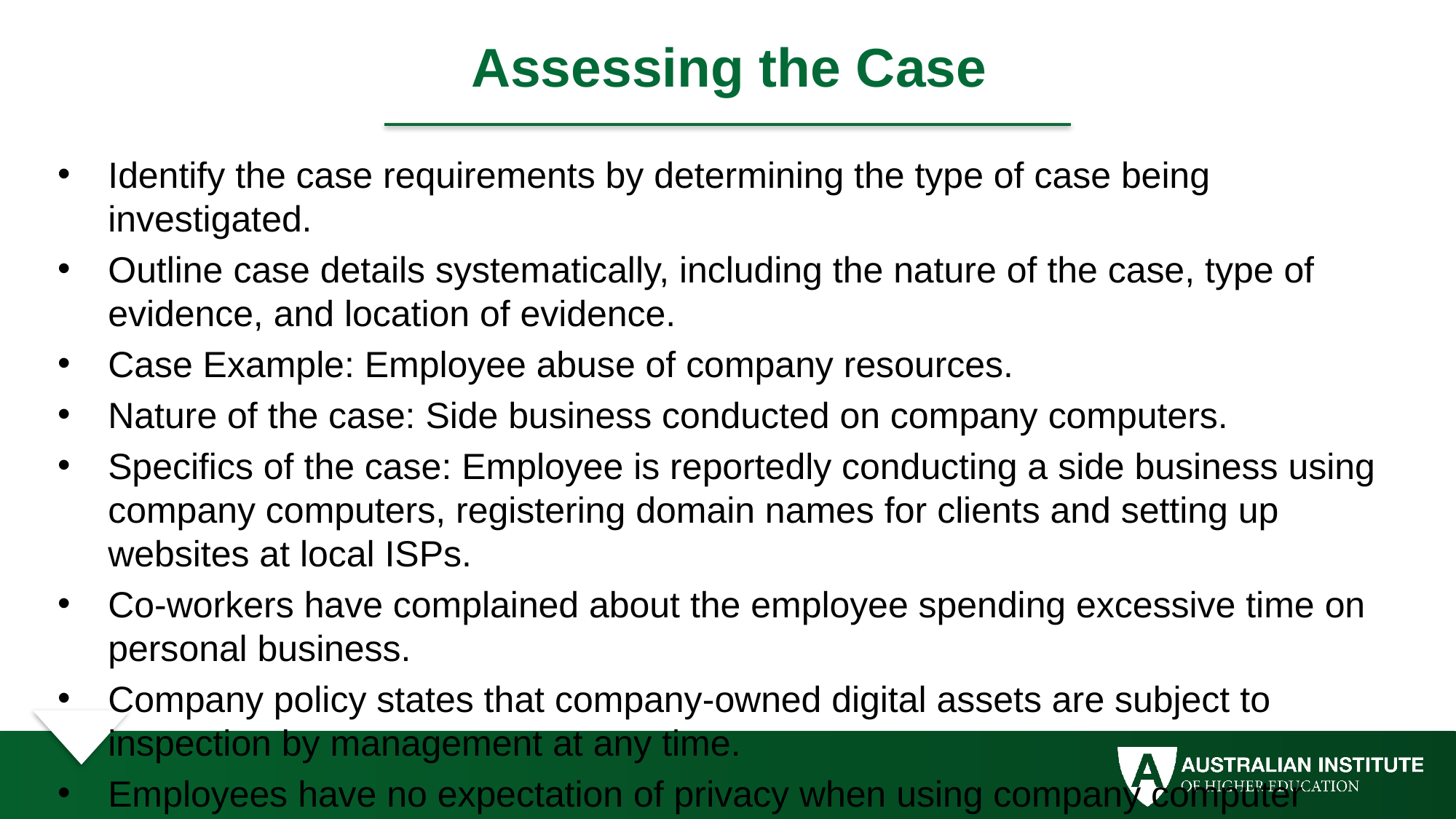

# Assessing the Case
Identify the case requirements by determining the type of case being investigated.
Outline case details systematically, including the nature of the case, type of evidence, and location of evidence.
Case Example: Employee abuse of company resources.
Nature of the case: Side business conducted on company computers.
Specifics of the case: Employee is reportedly conducting a side business using company computers, registering domain names for clients and setting up websites at local ISPs.
Co-workers have complained about the employee spending excessive time on personal business.
Company policy states that company-owned digital assets are subject to inspection by management at any time.
Employees have no expectation of privacy when using company computer systems.
Type of evidence: Small-capacity USB drive connected to a company computer.
Known disk format: NTFS.
Location of, evidence: One USB drive recovered from the employee’s assigned computer.
Determine case requirements based on these details to focus on evidence related to websites, ISPs, or domain names.
Use a reliable digital forensics tool to duplicate the USB drive and find deleted or hidden files.
Case opened on July 20, 2018, named Montgomery_72018.
Task: Gather data from the seized storage media to confirm or deny the allegation of side business on company time and computers.
Maintain an unbiased perspective and be objective in fact-findings.
Systematic and thorough investigation ensures reliable results.